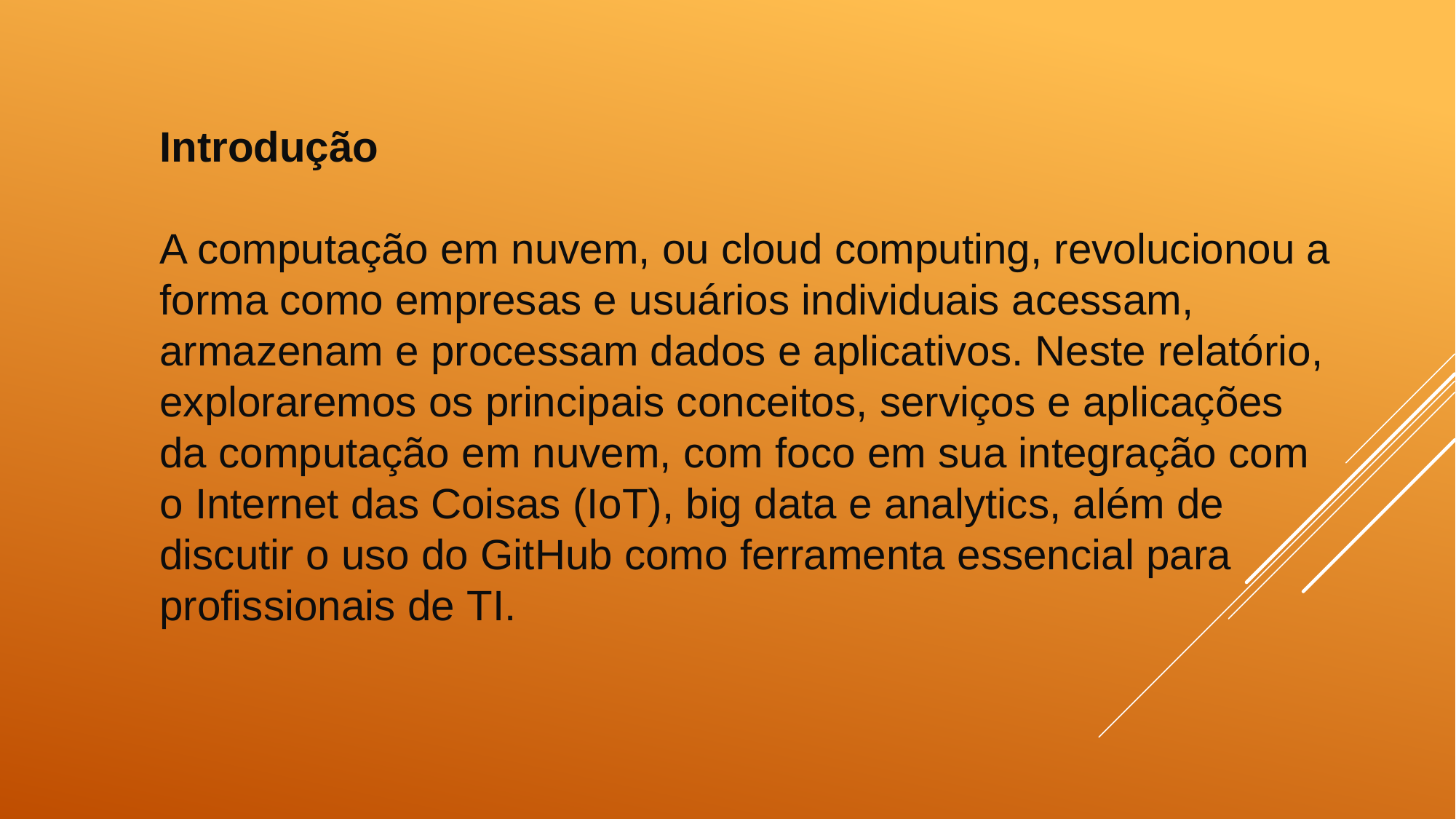

Introdução

A computação em nuvem, ou cloud computing, revolucionou a forma como empresas e usuários individuais acessam, armazenam e processam dados e aplicativos. Neste relatório, exploraremos os principais conceitos, serviços e aplicações da computação em nuvem, com foco em sua integração com o Internet das Coisas (IoT), big data e analytics, além de discutir o uso do GitHub como ferramenta essencial para profissionais de TI.